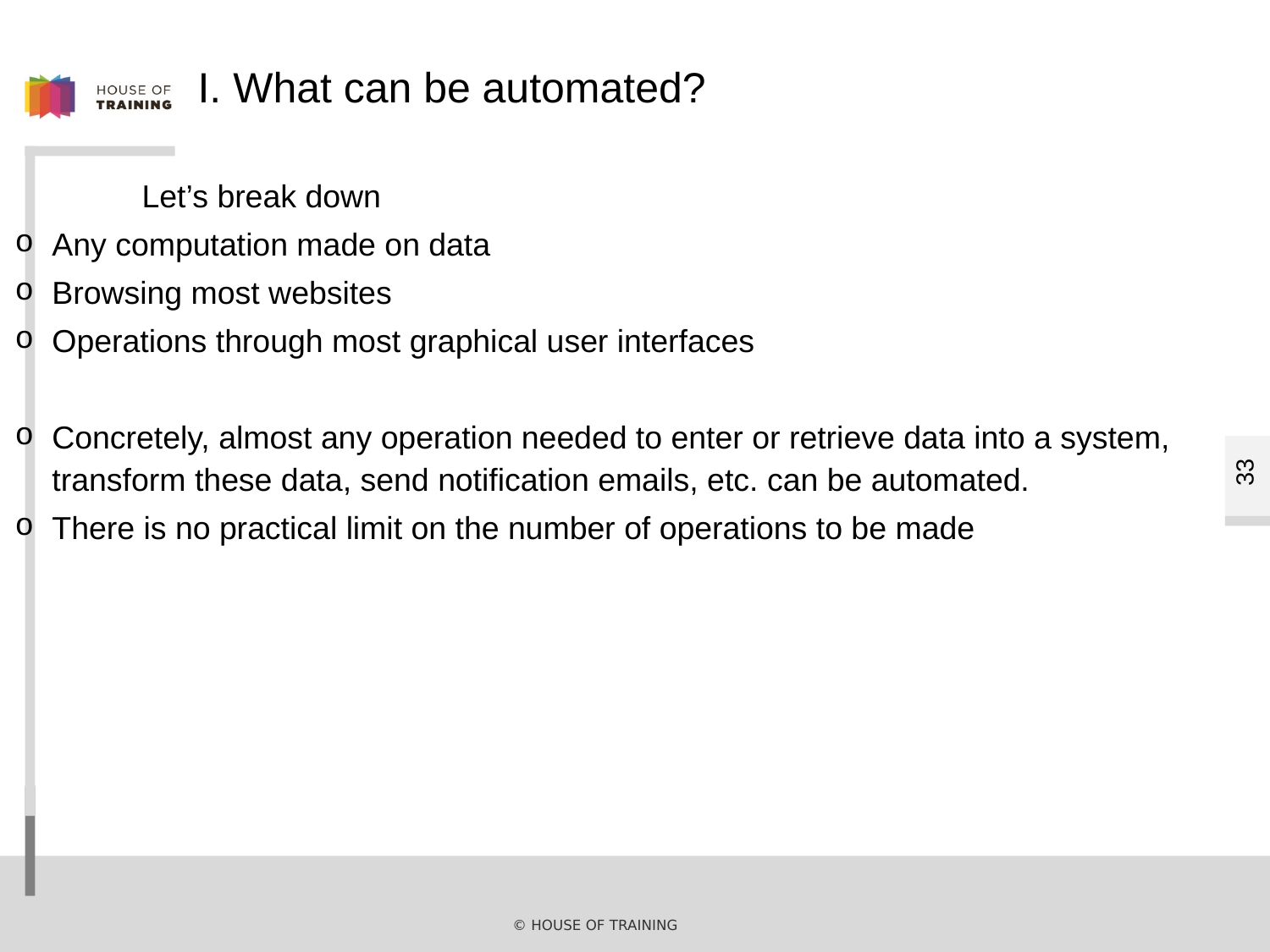

# I. What can be automated?
	Let’s break down
Any computation made on data
Browsing most websites
Operations through most graphical user interfaces

Concretely, almost any operation needed to enter or retrieve data into a system, transform these data, send notification emails, etc. can be automated.
There is no practical limit on the number of operations to be made